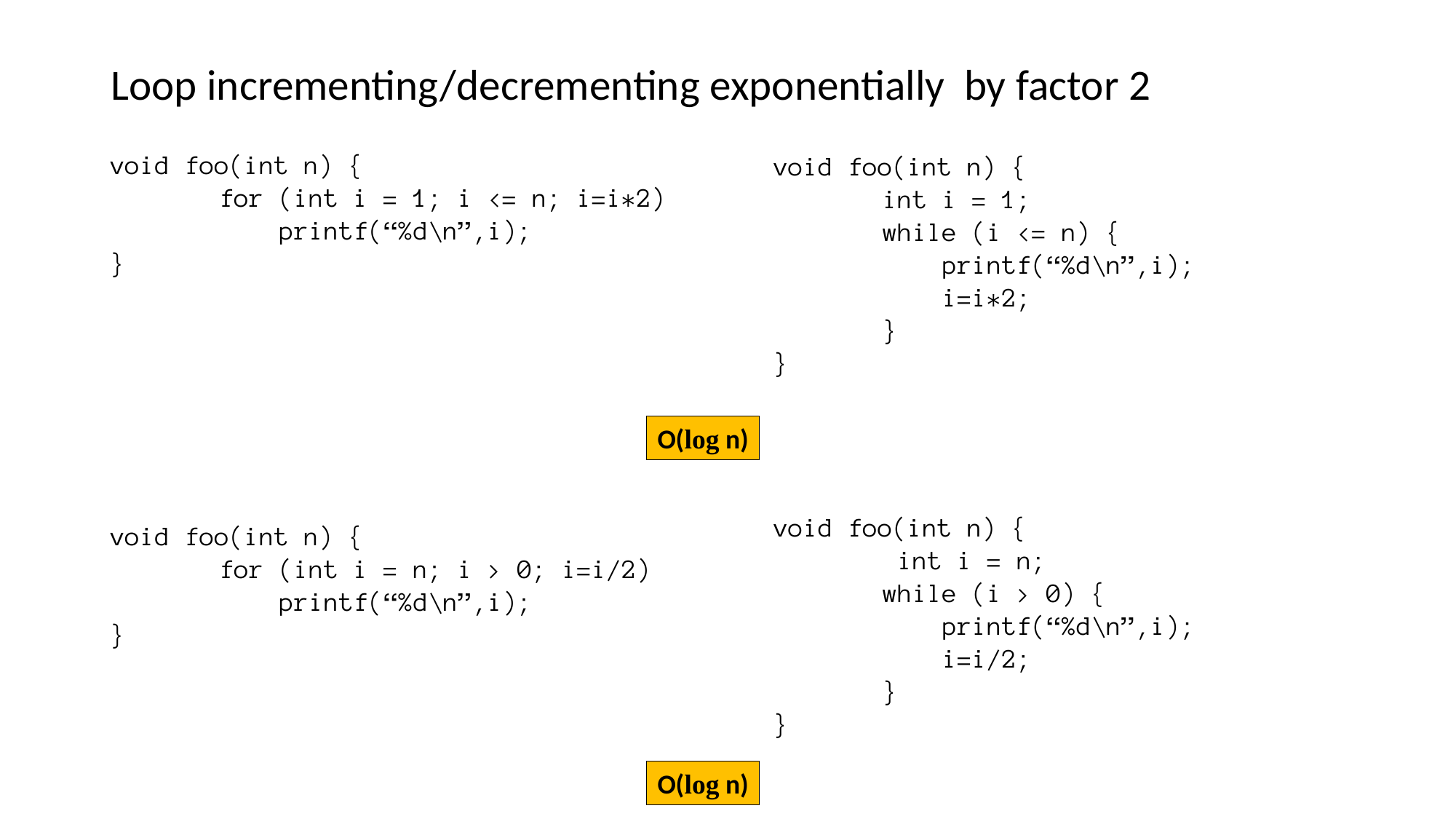

# Loop incrementing/decrementing exponentially  by factor 2
void foo(int n) {
	for (int i = 1; i <= n; i=i*2)
 	    printf(“%d\n”,i);
}
void foo(int n) {
	int i = 1;
	while (i <= n) {
 	    printf(“%d\n”,i);
	    i=i*2;
	}
}
O(log n)
void foo(int n) {
	 int i = n;
	while (i > 0) {
 	    printf(“%d\n”,i);
	    i=i/2;
	}
}
void foo(int n) {
	for (int i = n; i > 0; i=i/2)
 	    printf(“%d\n”,i);
}
O(log n)